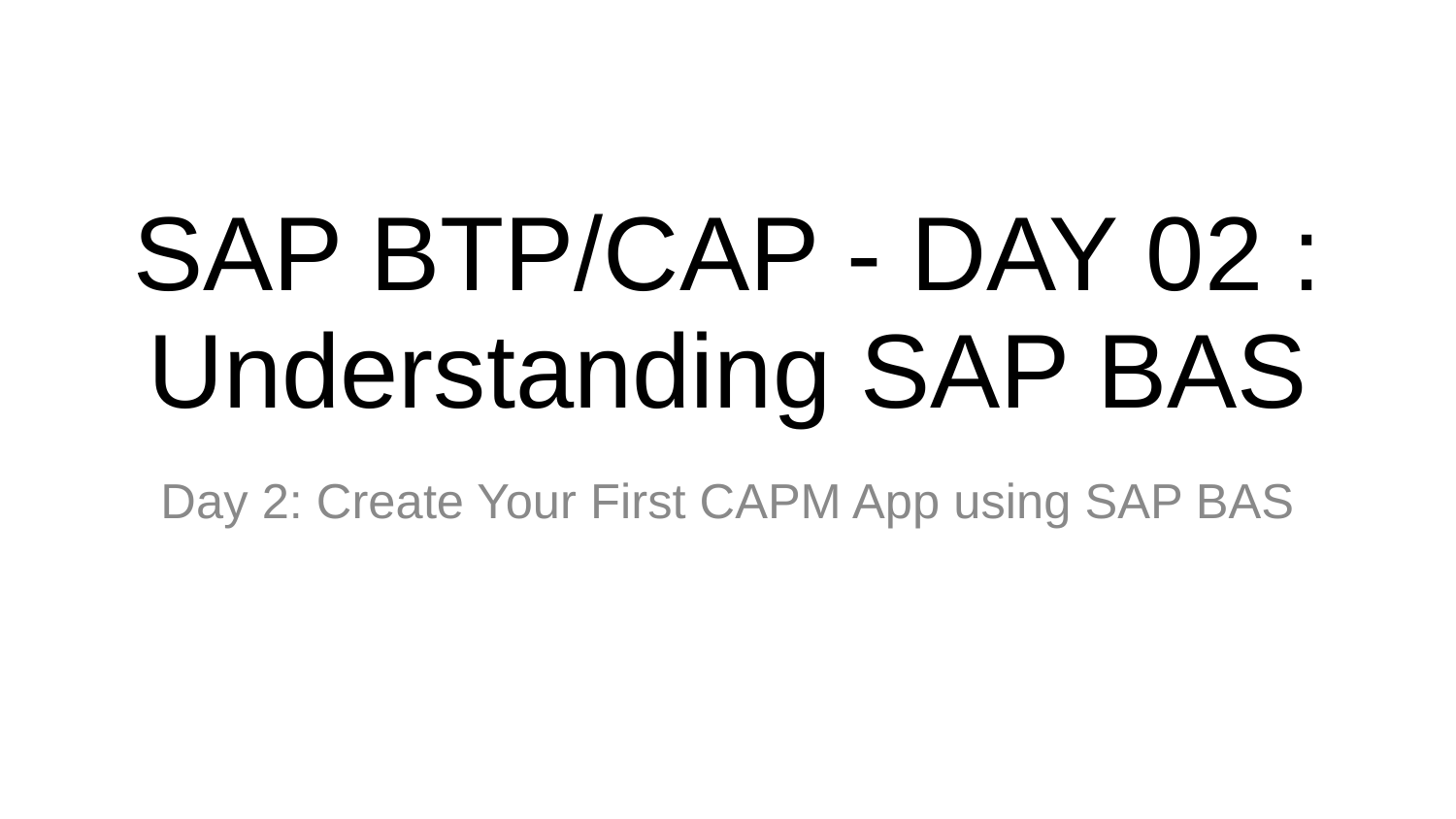

# SAP BTP/CAP - DAY 02 : Understanding SAP BAS
Day 2: Create Your First CAPM App using SAP BAS